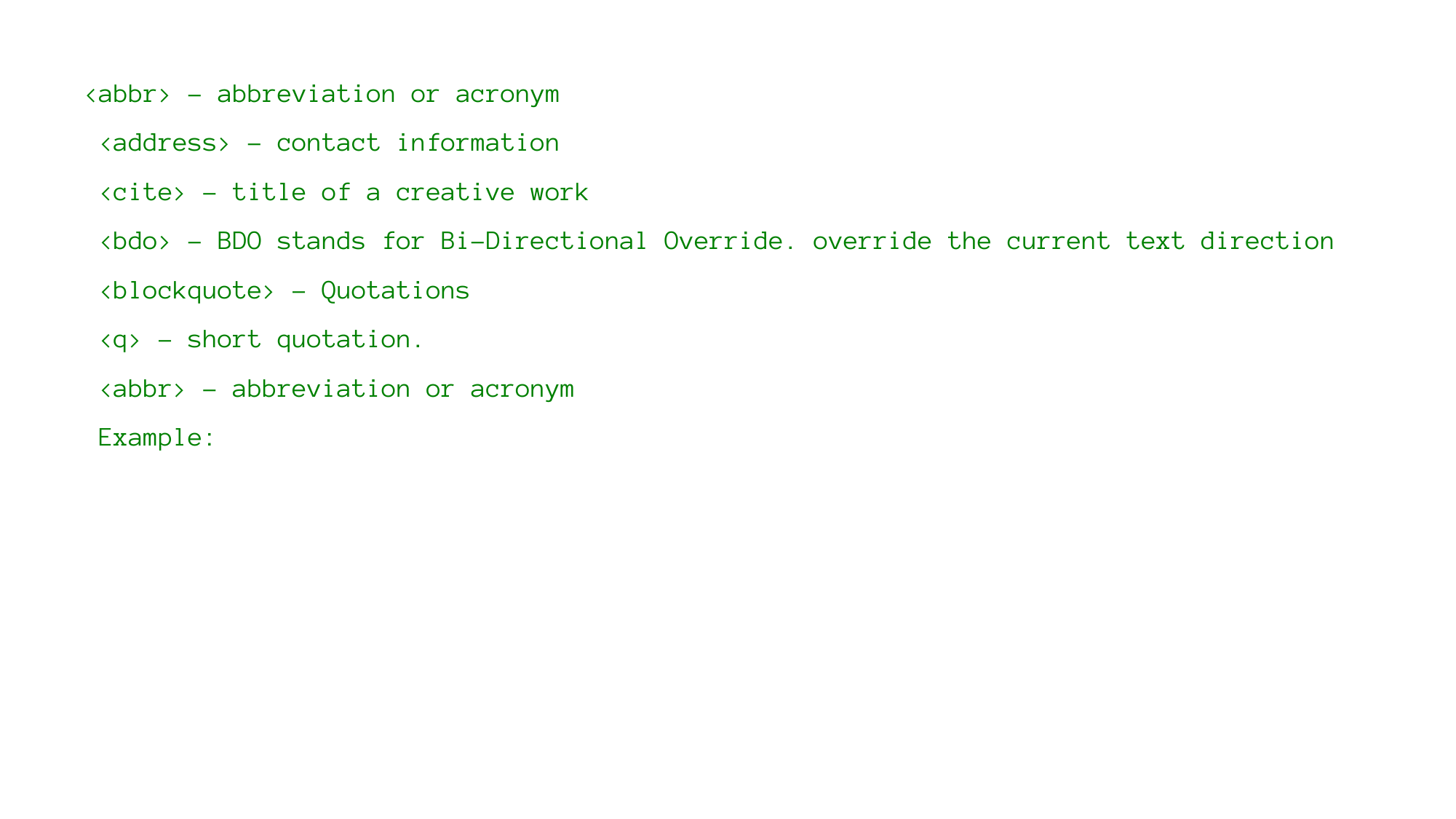

<abbr> - abbreviation or acronym
 <address> - contact information
 <cite> - title of a creative work
 <bdo> - BDO stands for Bi-Directional Override. override the current text direction
 <blockquote> - Quotations
 <q> - short quotation.
 <abbr> - abbreviation or acronym
 Example: